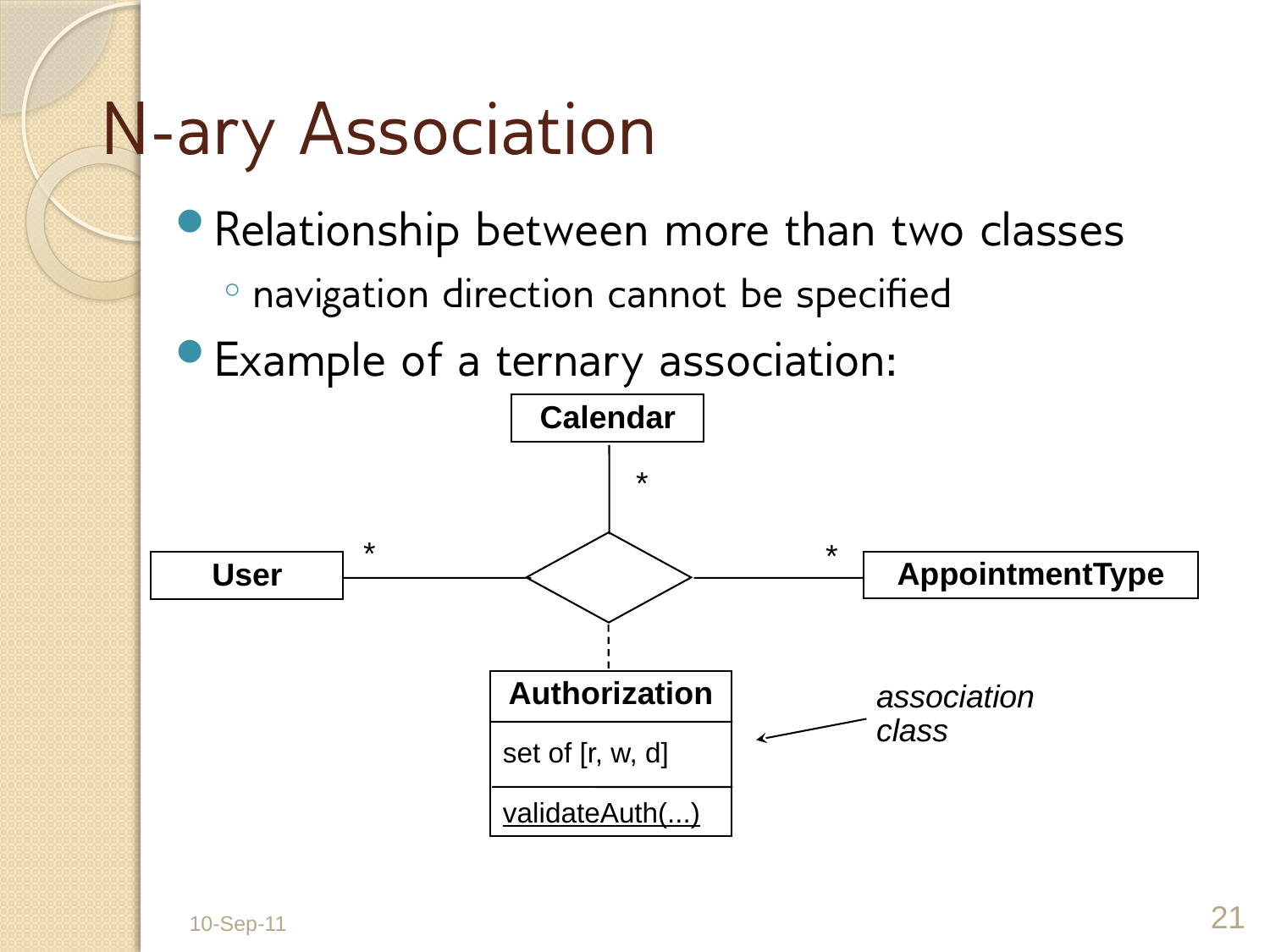

# N-ary Association
Relationship between more than two classes
navigation direction cannot be specified
Example of a ternary association:
Calendar

*
*

*
AppointmentType
User

Authorization

set of [r, w, d]

validateAuth(...)

association
class

10-Sep-11
21